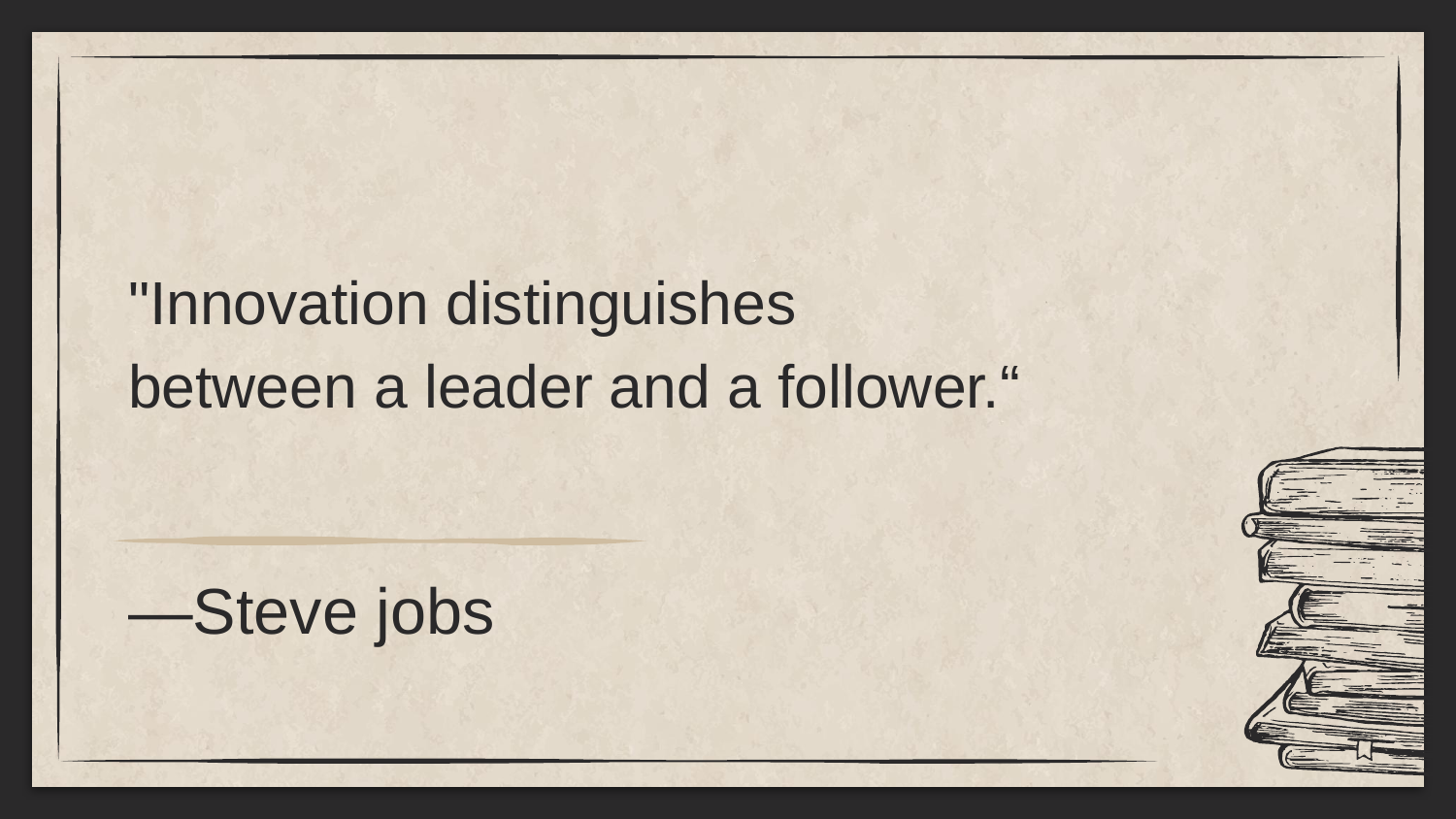

"Innovation distinguishes between a leader and a follower.“

# —Steve jobs